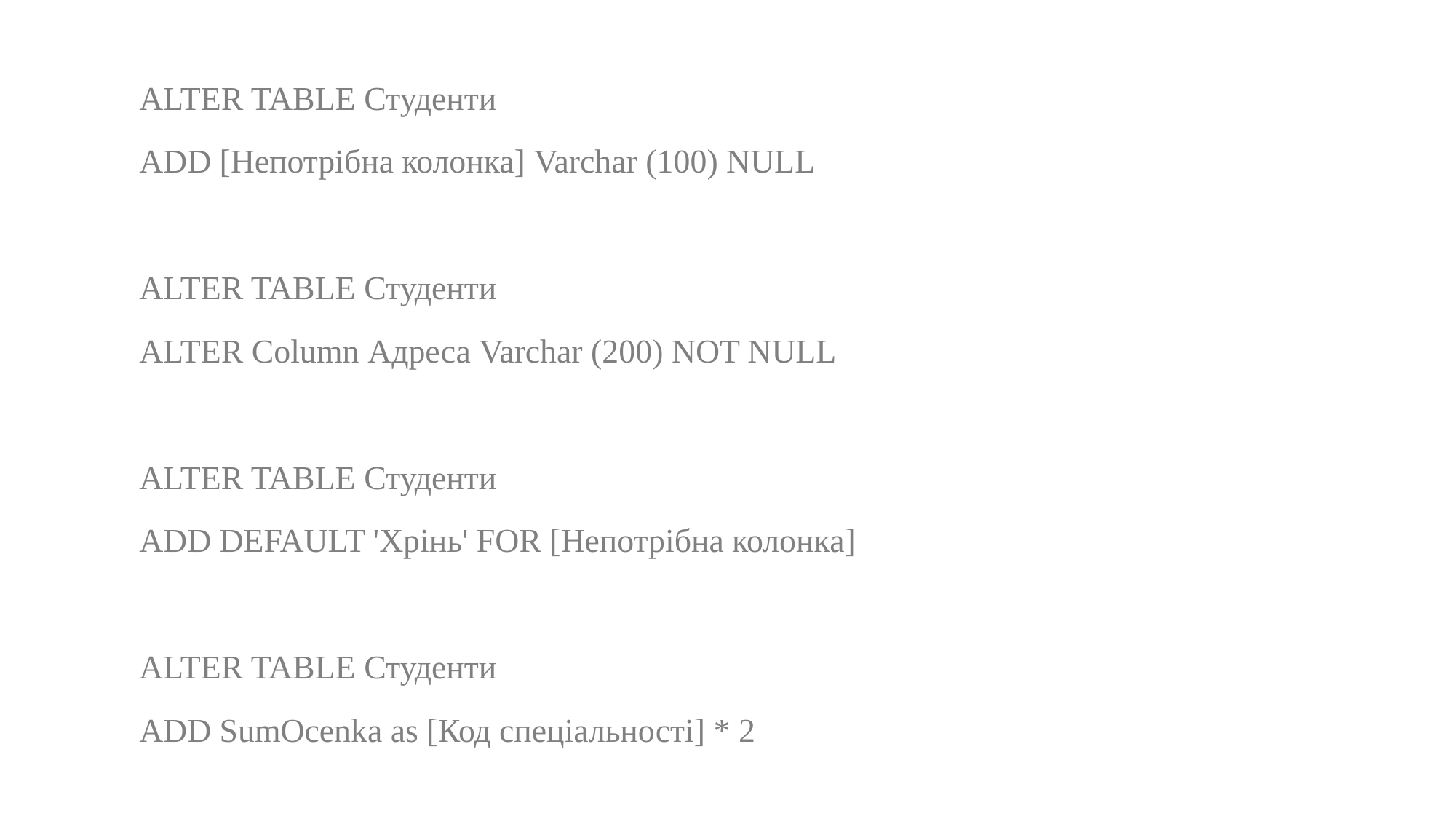

ALTER TABLE Студенти
ADD [Непотрібна колонка] Varchar (100) NULL

ALTER TABLE Студенти
ALTER Column Адреса Varchar (200) NOT NULL

ALTER TABLE Студенти
ADD DEFAULT 'Хрінь' FOR [Непотрібна колонка]

ALTER TABLE Студенти
ADD SumOcenka as [Код спеціальності] * 2